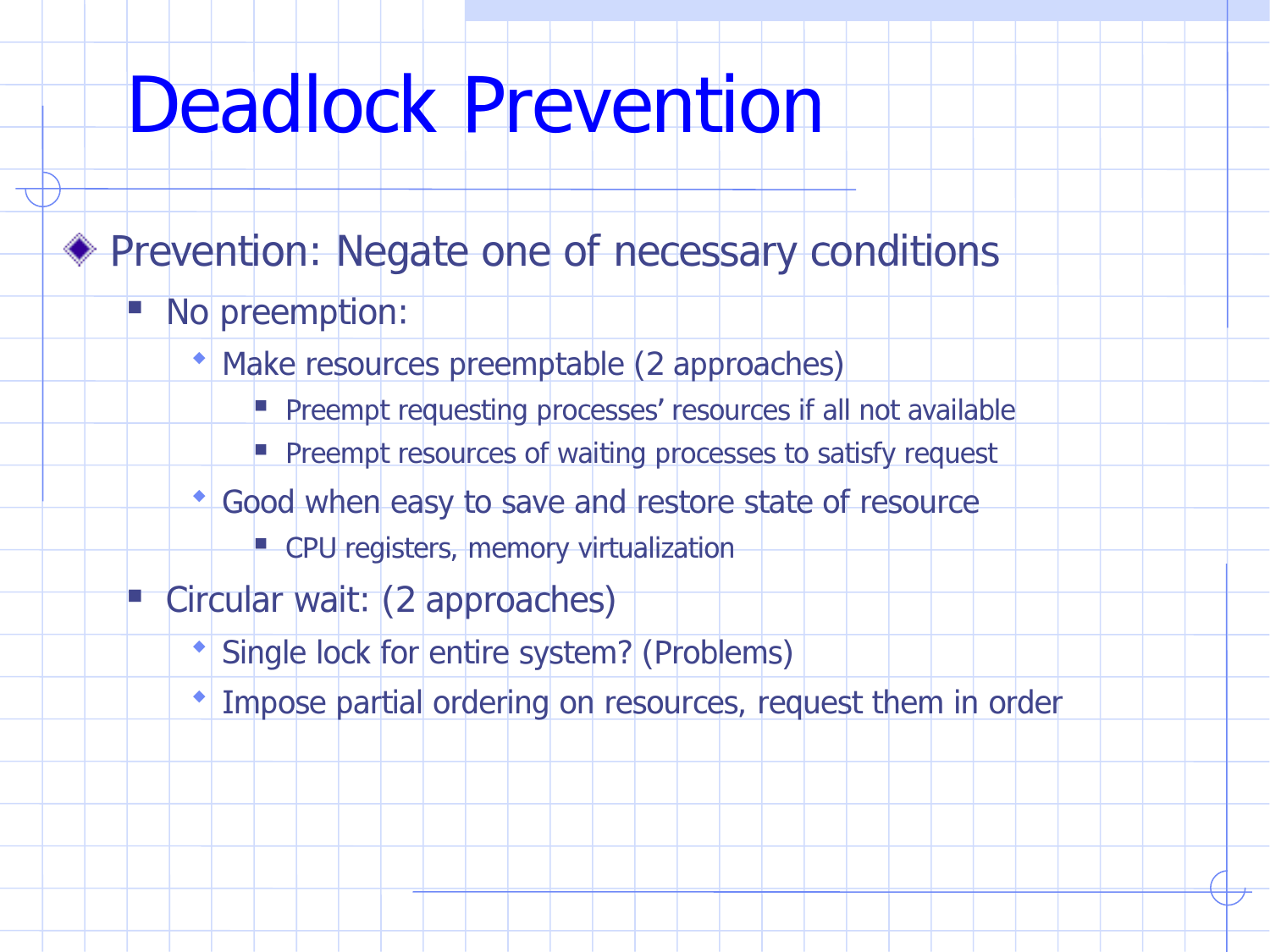

# Deadlock Prevention
Prevention: Negate one of necessary conditions
No preemption:
Make resources preemptable (2 approaches)
Preempt requesting processes’ resources if all not available
Preempt resources of waiting processes to satisfy request
Good when easy to save and restore state of resource
CPU registers, memory virtualization
Circular wait: (2 approaches)
Single lock for entire system? (Problems)
Impose partial ordering on resources, request them in order